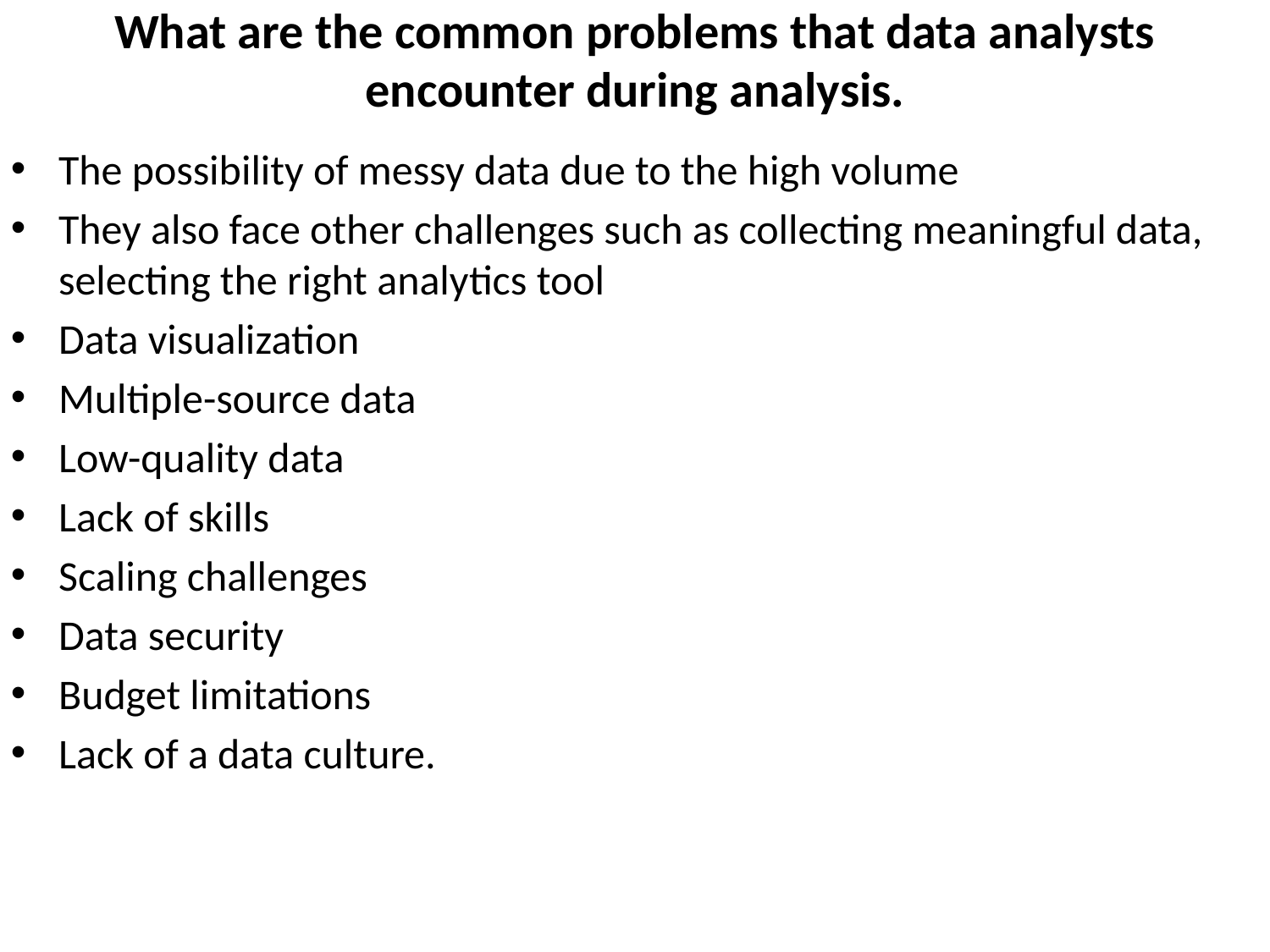

# What are the common problems that data analysts encounter during analysis.
The possibility of messy data due to the high volume
They also face other challenges such as collecting meaningful data, selecting the right analytics tool
Data visualization
Multiple-source data
Low-quality data
Lack of skills
Scaling challenges
Data security
Budget limitations
Lack of a data culture.